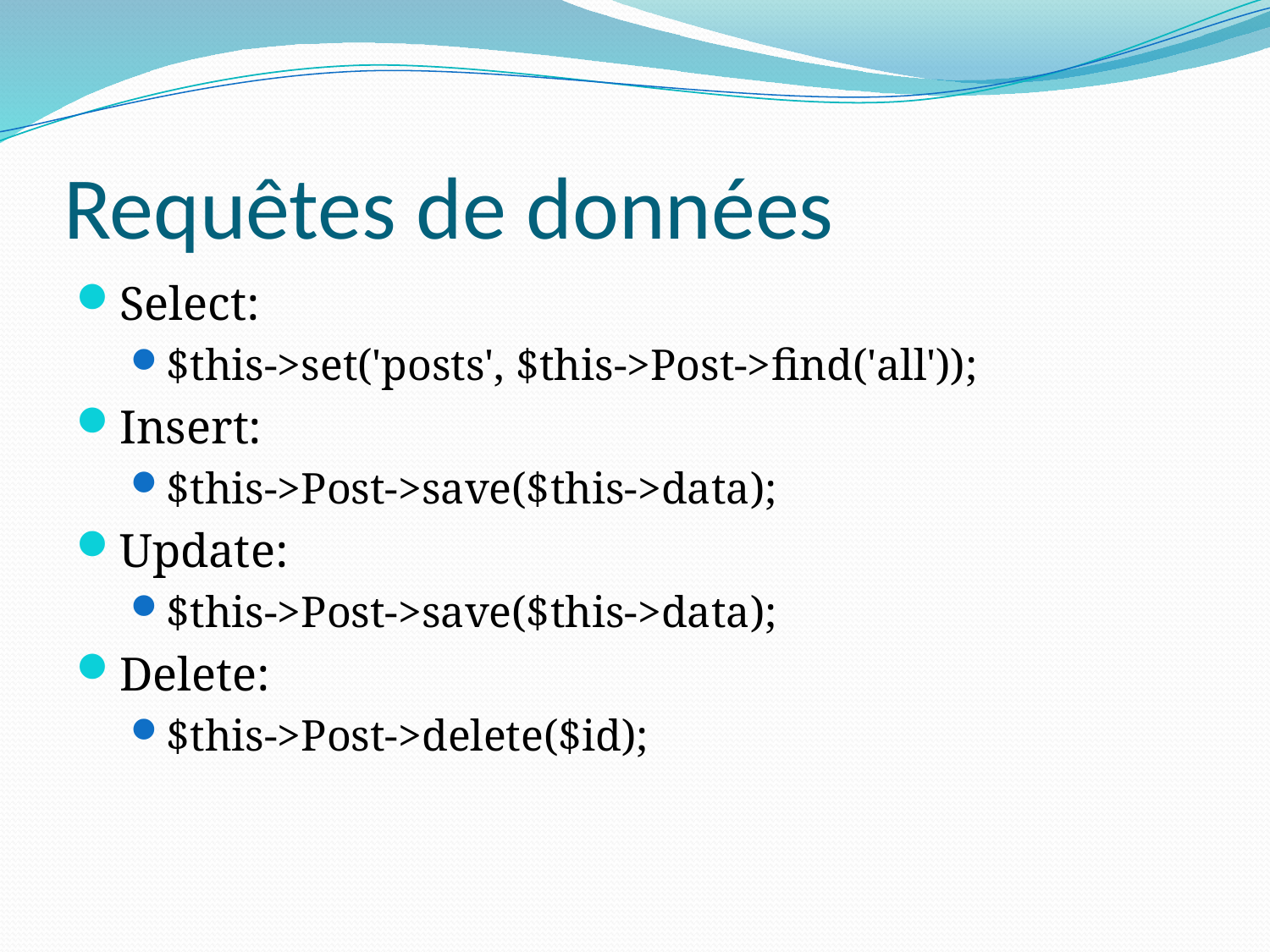

# Requêtes de données
Select:
$this->set('posts', $this->Post->find('all'));
Insert:
$this->Post->save($this->data);
Update:
$this->Post->save($this->data);
Delete:
$this->Post->delete($id);